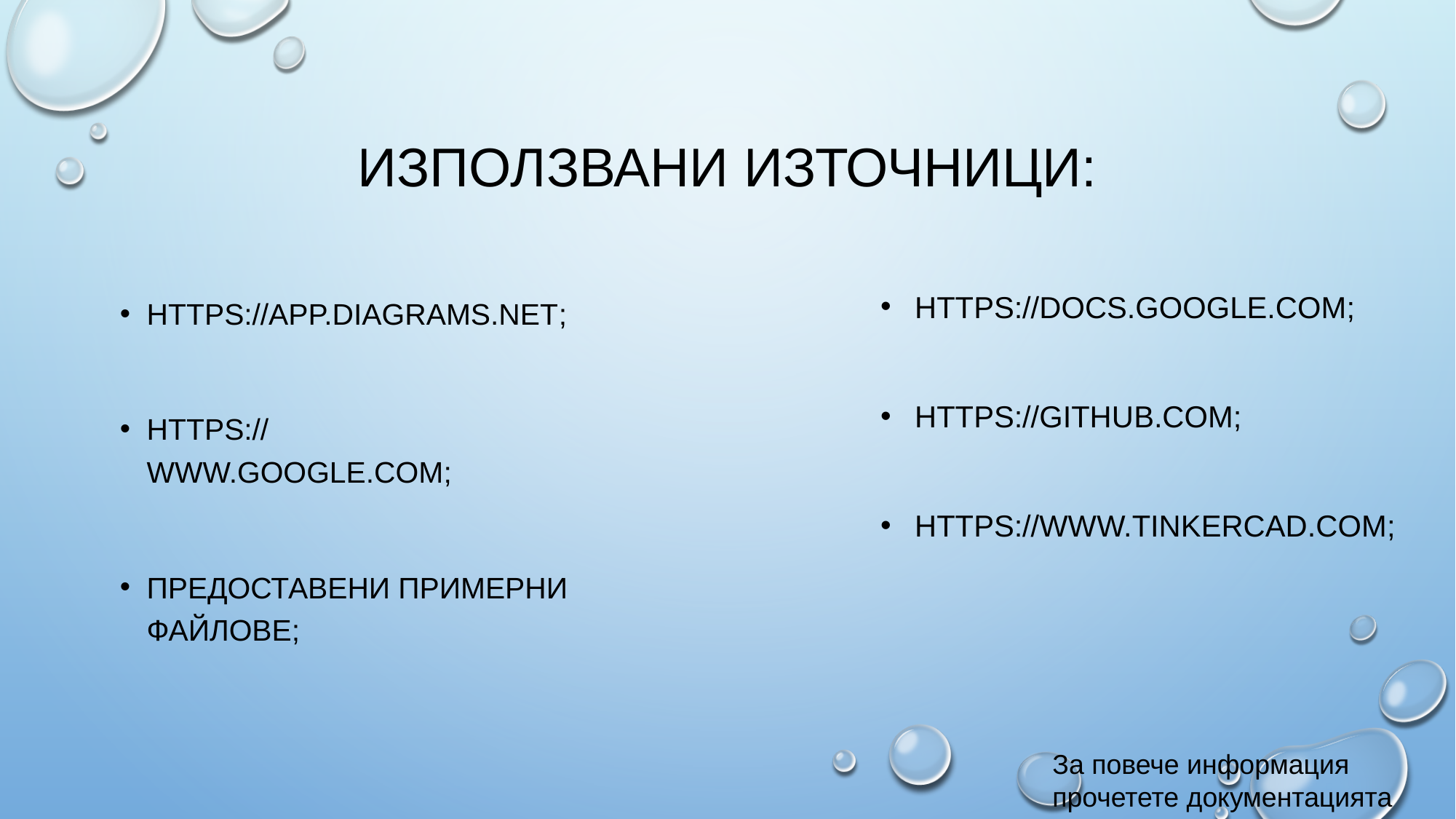

# Използвани източници:
HTTPS://DOCS.GOOGLE.COM;

HTTPS://GITHUB.COM;

HTTPS://WWW.TINKERCAD.COM;

https://app.diagrams.net;

https://www.google.com;

Предоставени примерни файлове;

За повече информация прочетете документацията